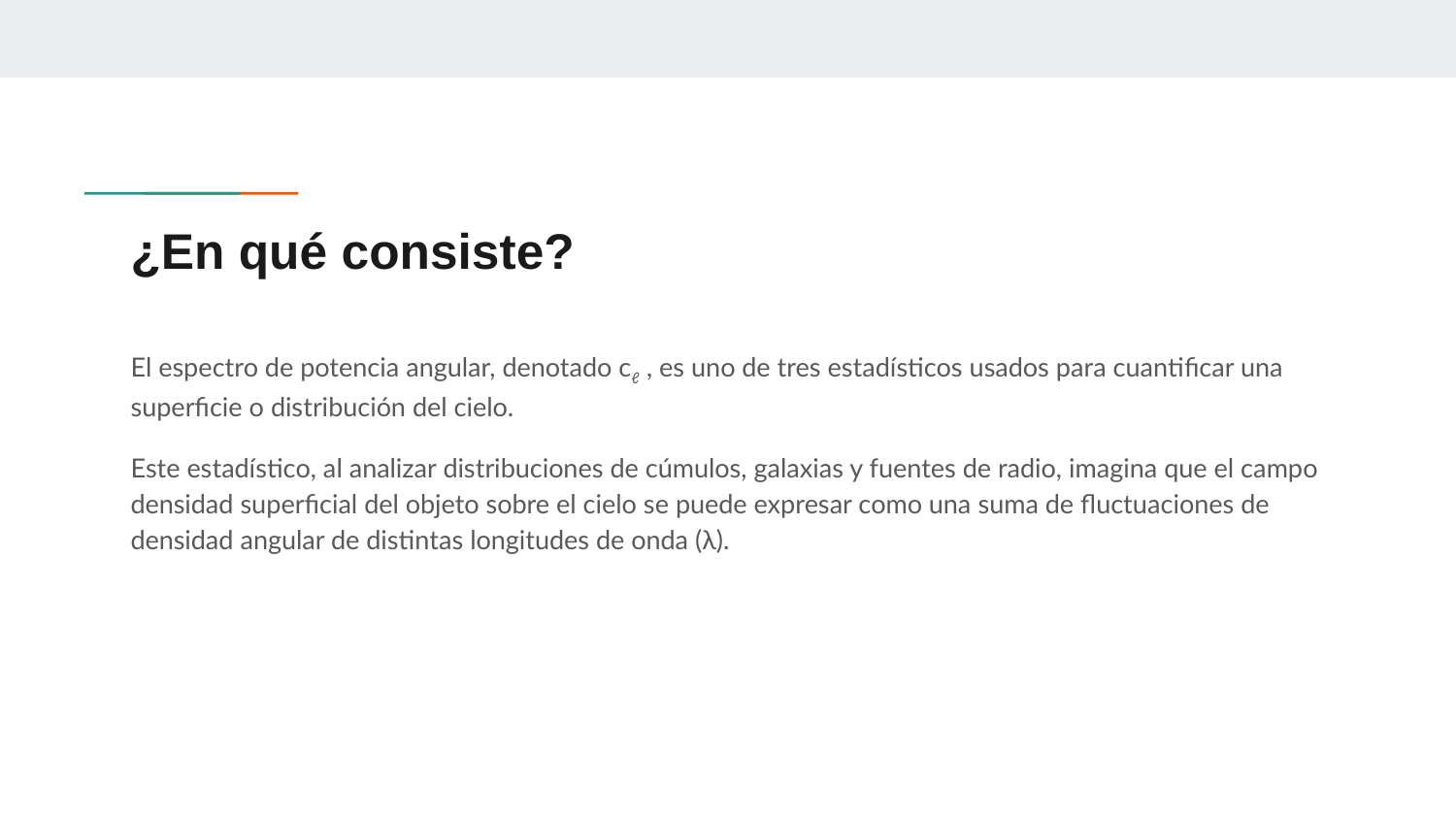

# ¿En qué consiste?
El espectro de potencia angular, denotado cℓ , es uno de tres estadísticos usados para cuantificar una superficie o distribución del cielo.
Este estadístico, al analizar distribuciones de cúmulos, galaxias y fuentes de radio, imagina que el campo  densidad superficial del objeto sobre el cielo se puede expresar como una suma de fluctuaciones de densidad angular de distintas longitudes de onda (λ).